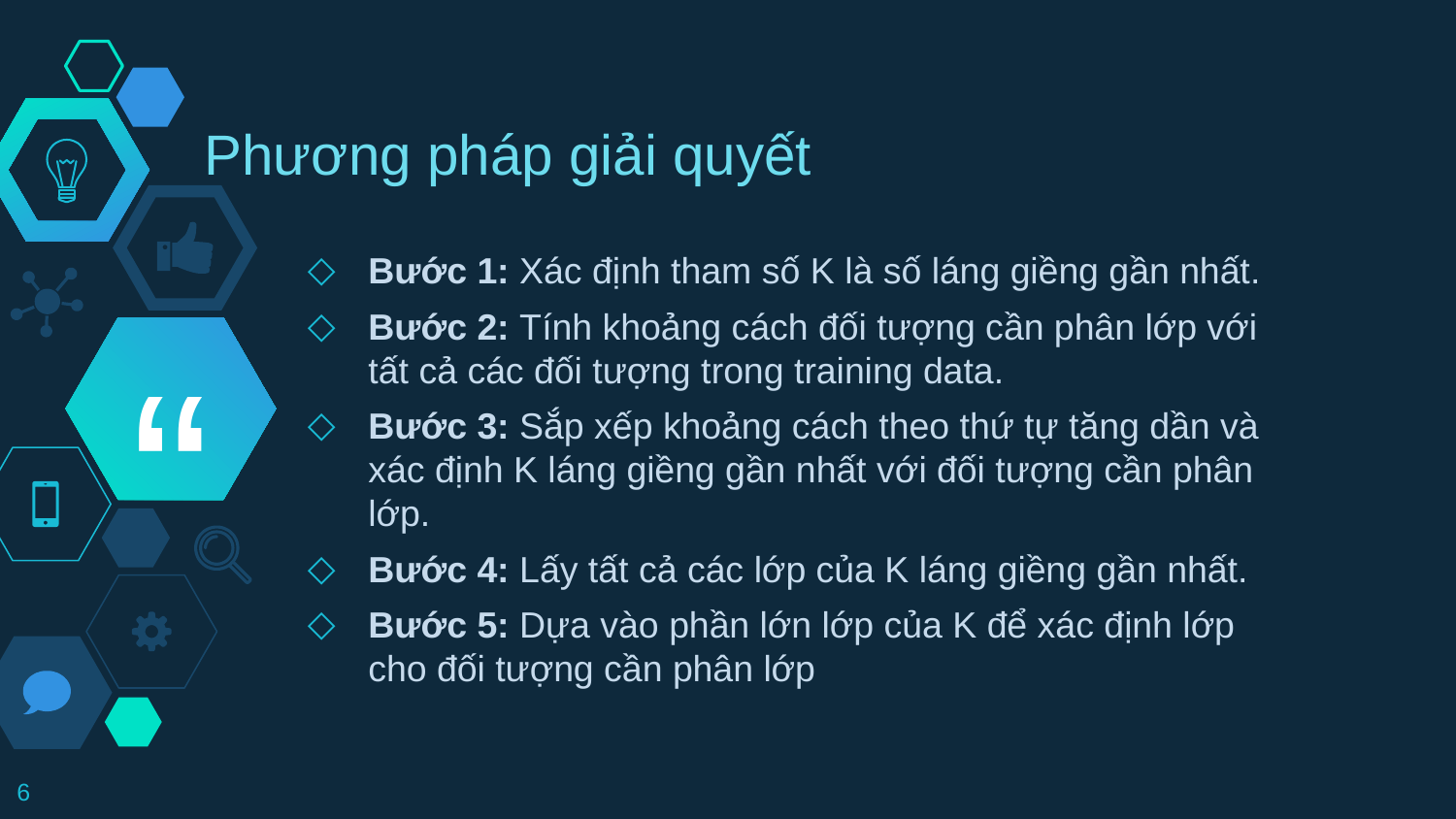

Phương pháp giải quyết
Bước 1: Xác định tham số K là số láng giềng gần nhất.
Bước 2: Tính khoảng cách đối tượng cần phân lớp với tất cả các đối tượng trong training data.
Bước 3: Sắp xếp khoảng cách theo thứ tự tăng dần và xác định K láng giềng gần nhất với đối tượng cần phân lớp.
Bước 4: Lấy tất cả các lớp của K láng giềng gần nhất.
Bước 5: Dựa vào phần lớn lớp của K để xác định lớp cho đối tượng cần phân lớp

6